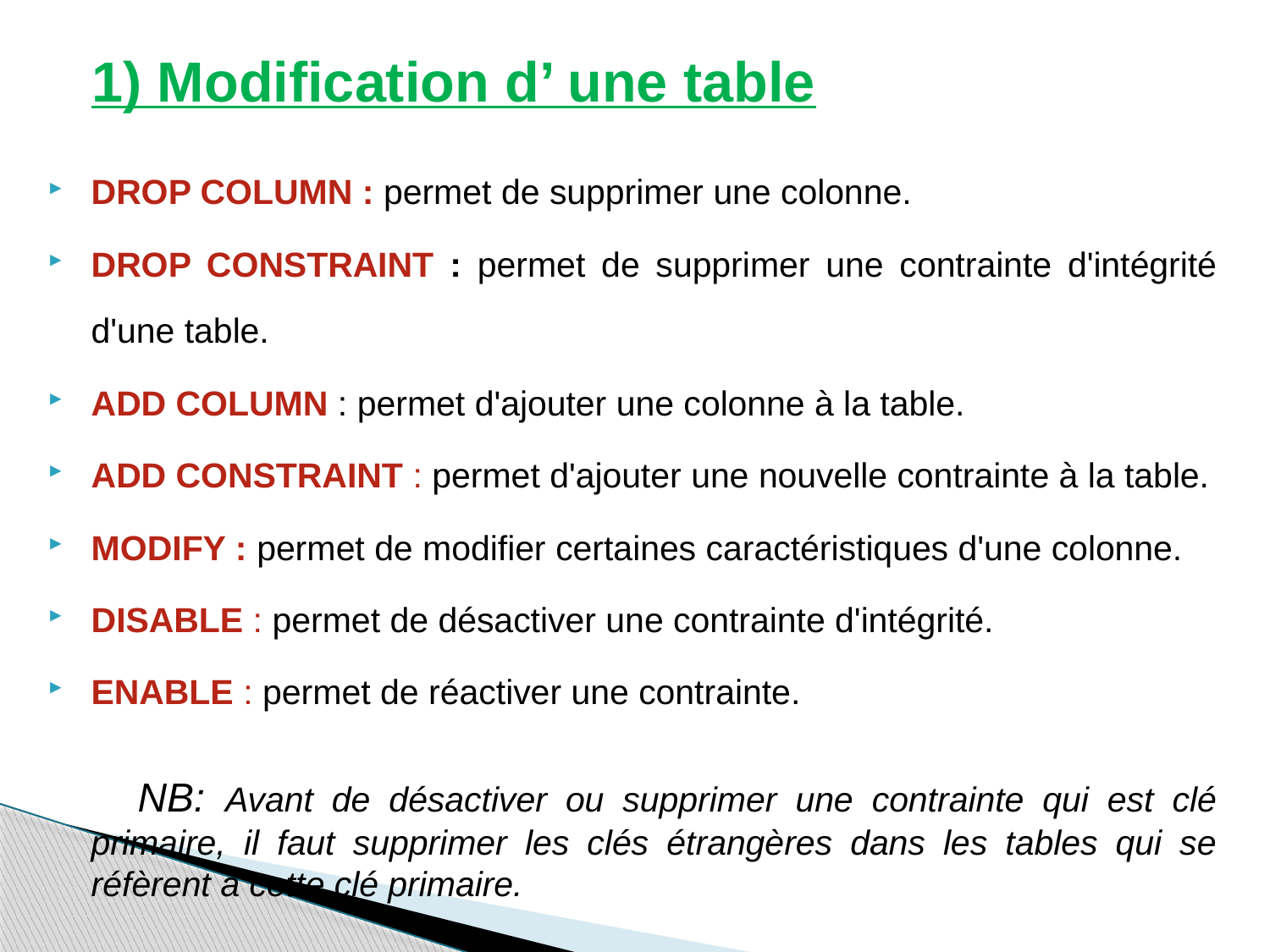

1) Modification d’ une table
DROP COLUMN : permet de supprimer une colonne.
DROP CONSTRAINT : permet de supprimer une contrainte d'intégrité d'une table.
ADD COLUMN : permet d'ajouter une colonne à la table.
ADD CONSTRAINT : permet d'ajouter une nouvelle contrainte à la table.
MODIFY : permet de modifier certaines caractéristiques d'une colonne.
DISABLE : permet de désactiver une contrainte d'intégrité.
ENABLE : permet de réactiver une contrainte.

    NB: Avant de désactiver ou supprimer une contrainte qui est clé primaire, il faut supprimer les clés étrangères dans les tables qui se réfèrent à cette clé primaire.